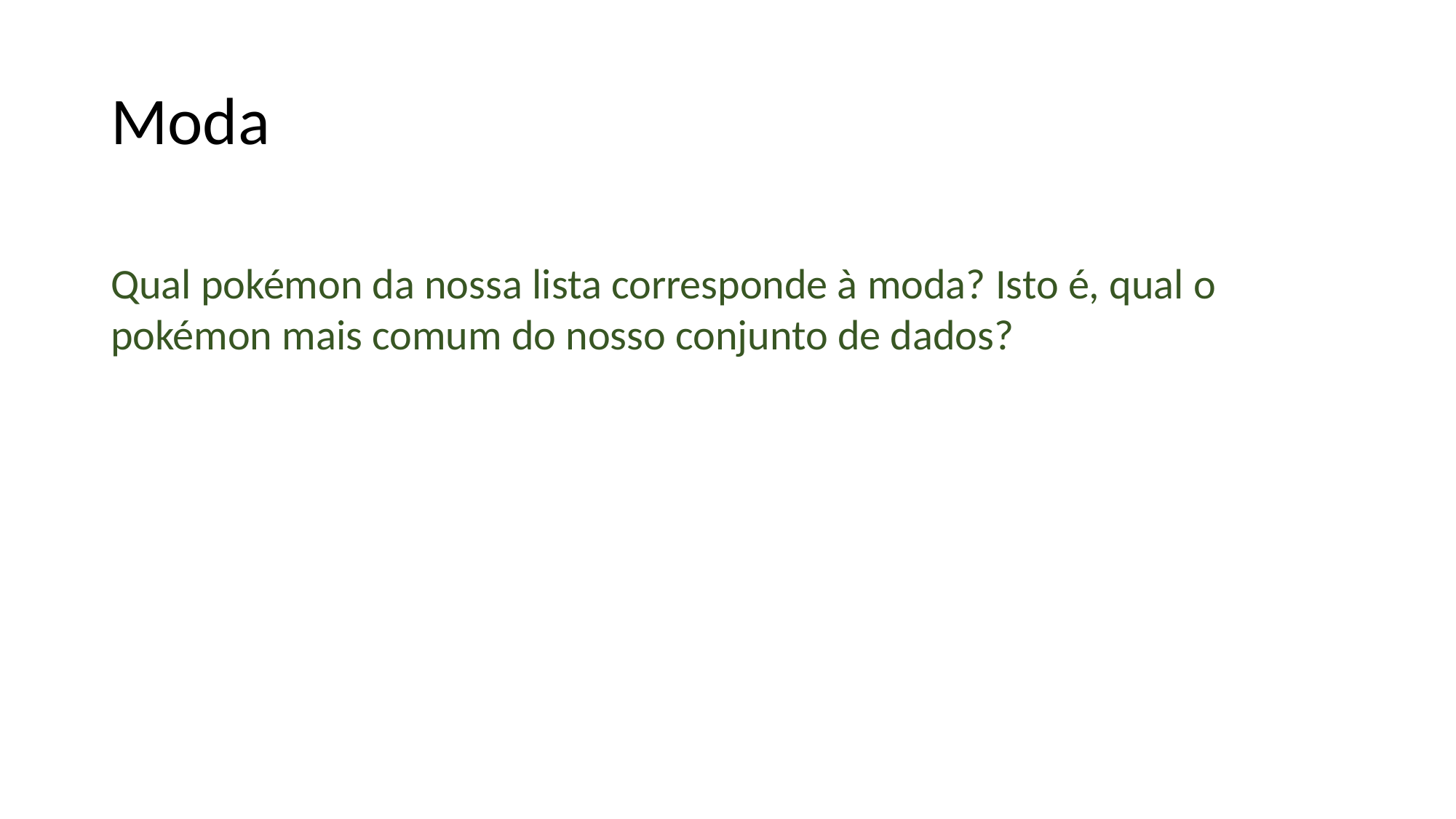

Moda

Qual pokémon da nossa lista corresponde à moda? Isto é, qual o pokémon mais comum do nosso conjunto de dados?